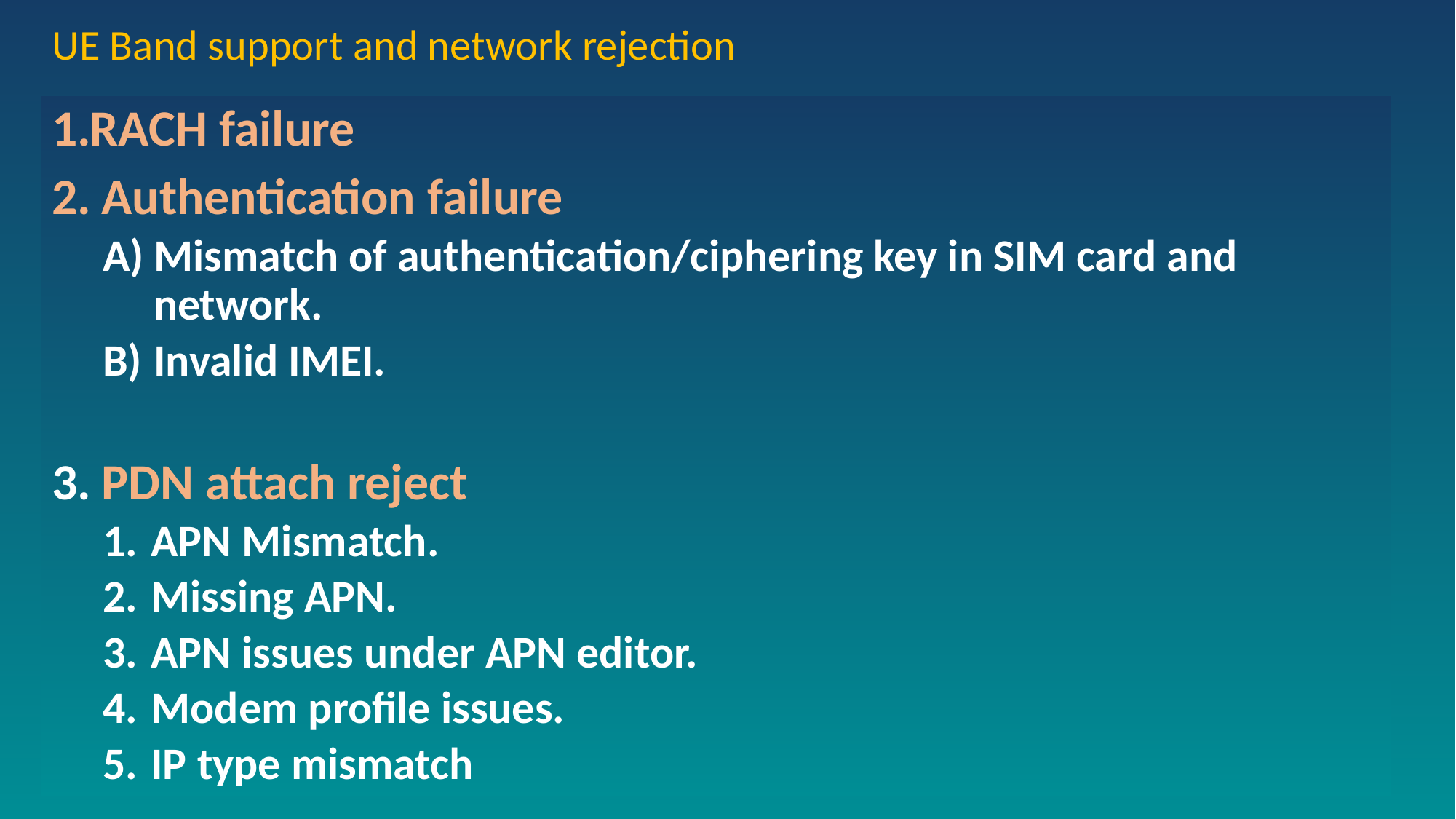

# UE Band support and network rejection
RACH failure
 Authentication failure
Mismatch of authentication/ciphering key in SIM card and network.
Invalid IMEI.

 PDN attach reject
 APN Mismatch.
 Missing APN.
 APN issues under APN editor.
 Modem profile issues.
 IP type mismatch